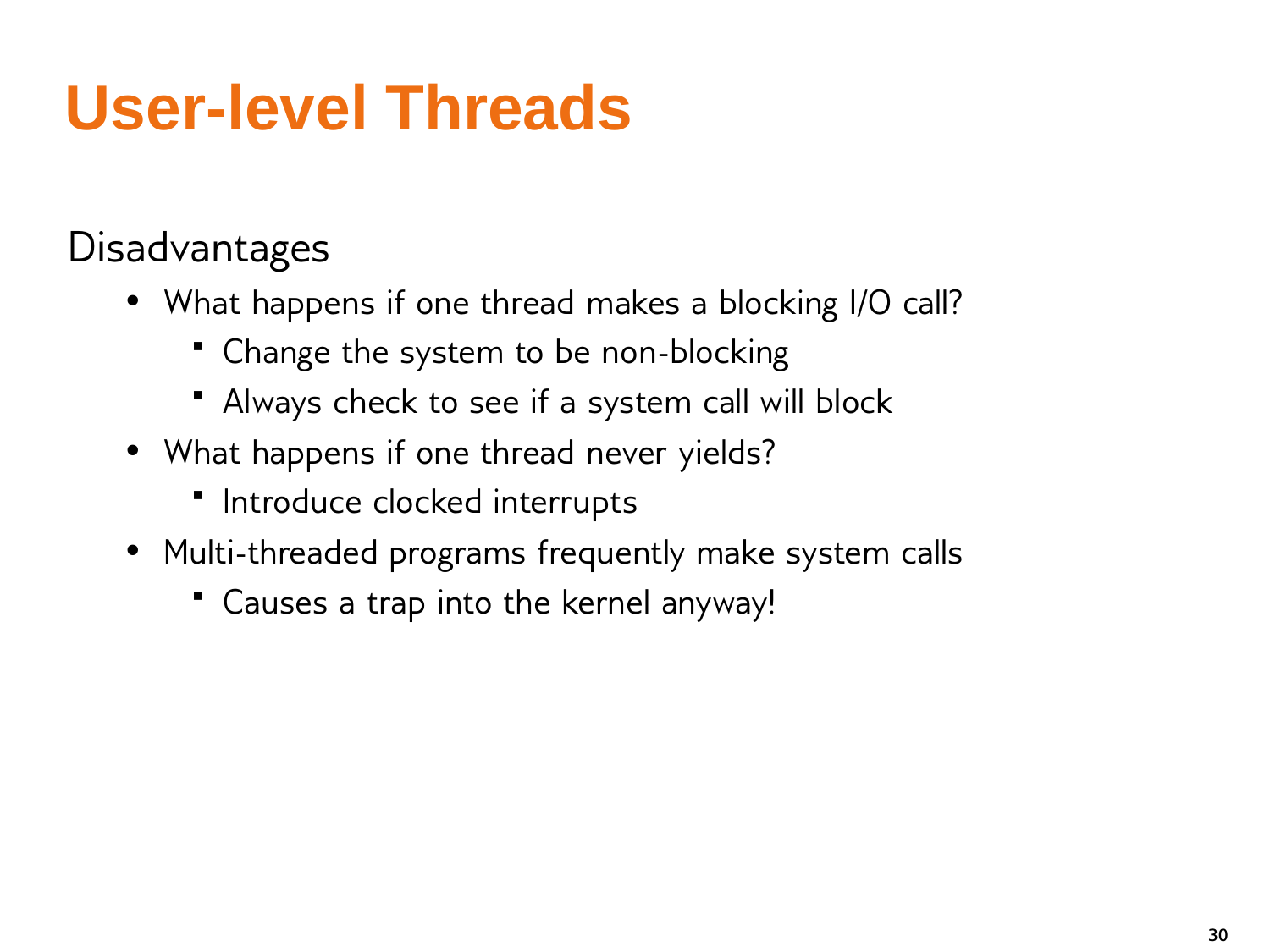

# User-level Threads
Disadvantages
What happens if one thread makes a blocking I/O call?
Change the system to be non-blocking
Always check to see if a system call will block
What happens if one thread never yields?
Introduce clocked interrupts
Multi-threaded programs frequently make system calls
Causes a trap into the kernel anyway!